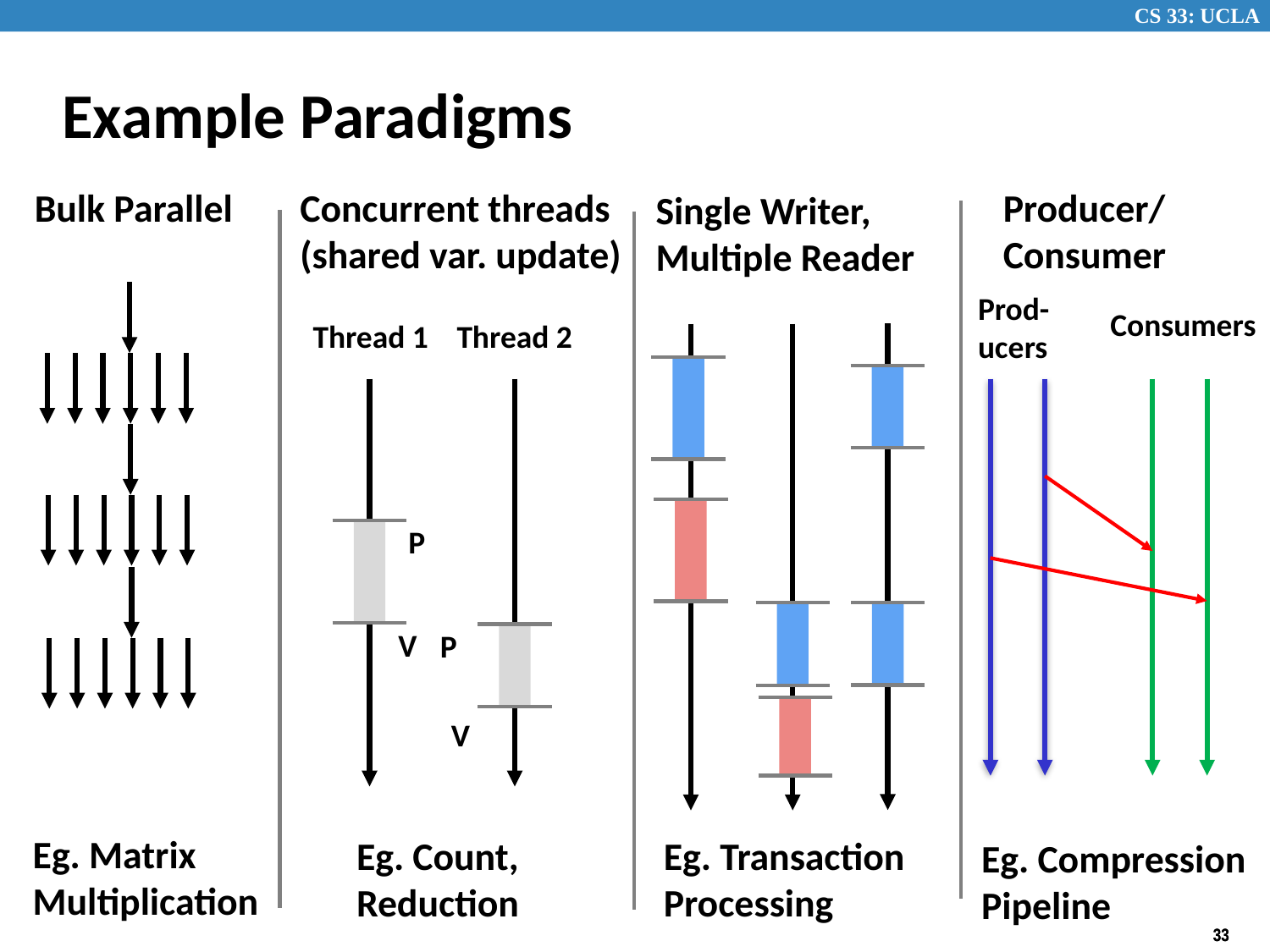

# Example Paradigms
Bulk Parallel
Concurrent threads (shared var. update)
Producer/
Consumer
Single Writer, Multiple Reader

Eg. Transaction Processing
Prod-
ucers
Consumers
Thread 1
Thread 2
P

V
P

V
Eg. Matrix Multiplication
Eg. Count,
Reduction
Eg. Compression
Pipeline